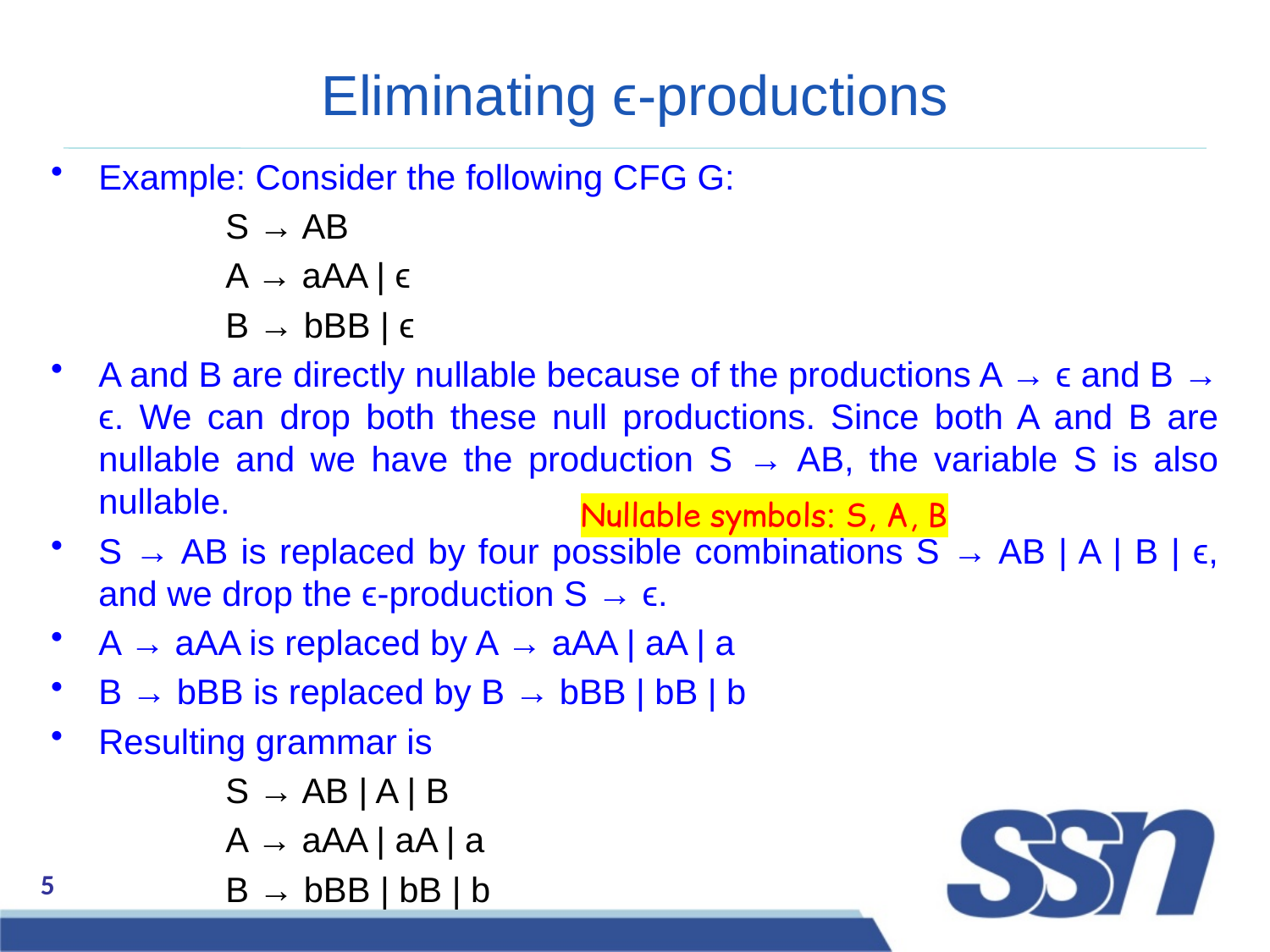

# Eliminating ϵ-productions
Example: Consider the following CFG G:
S → AB
A → aAA | ϵ
B → bBB | ϵ
A and B are directly nullable because of the productions A → ϵ and B → ϵ. We can drop both these null productions. Since both A and B are nullable and we have the production S → AB, the variable S is also nullable.
S → AB is replaced by four possible combinations S → AB | A | B | ϵ, and we drop the ϵ-production S → ϵ.
A → aAA is replaced by A → aAA | aA | a
B → bBB is replaced by B → bBB | bB | b
Resulting grammar is
S → AB | A | B
A → aAA | aA | a
B → bBB | bB | b

Nullable symbols: S, A, B